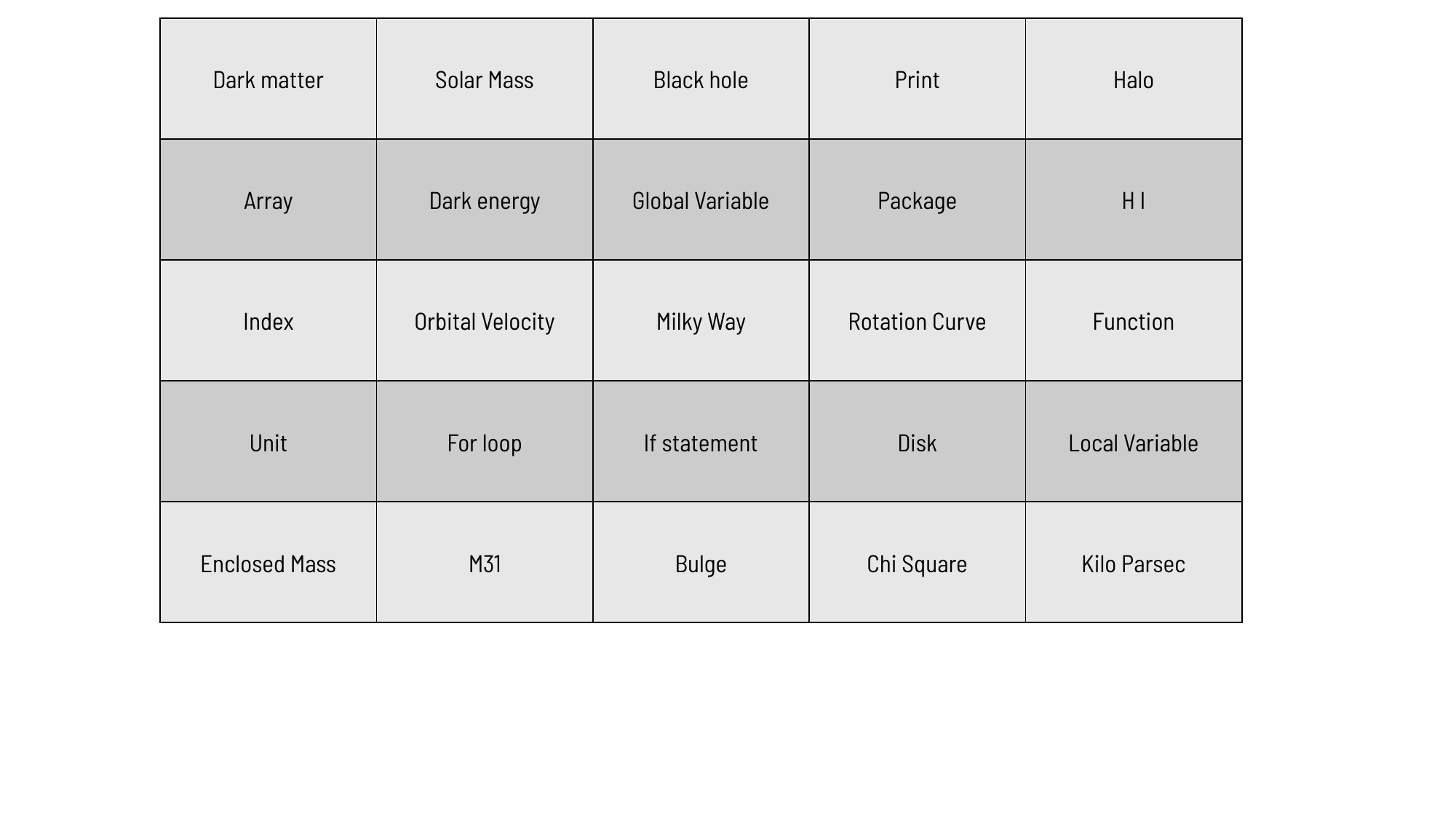

| Dark matter | Solar Mass | Black hole | Print | Halo |
| --- | --- | --- | --- | --- |
| Array | Dark energy | Global Variable | Package | H I |
| Index | Orbital Velocity | Milky Way | Rotation Curve | Function |
| Unit | For loop | If statement | Disk | Local Variable |
| Enclosed Mass | M31 | Bulge | Chi Square | Kilo Parsec |